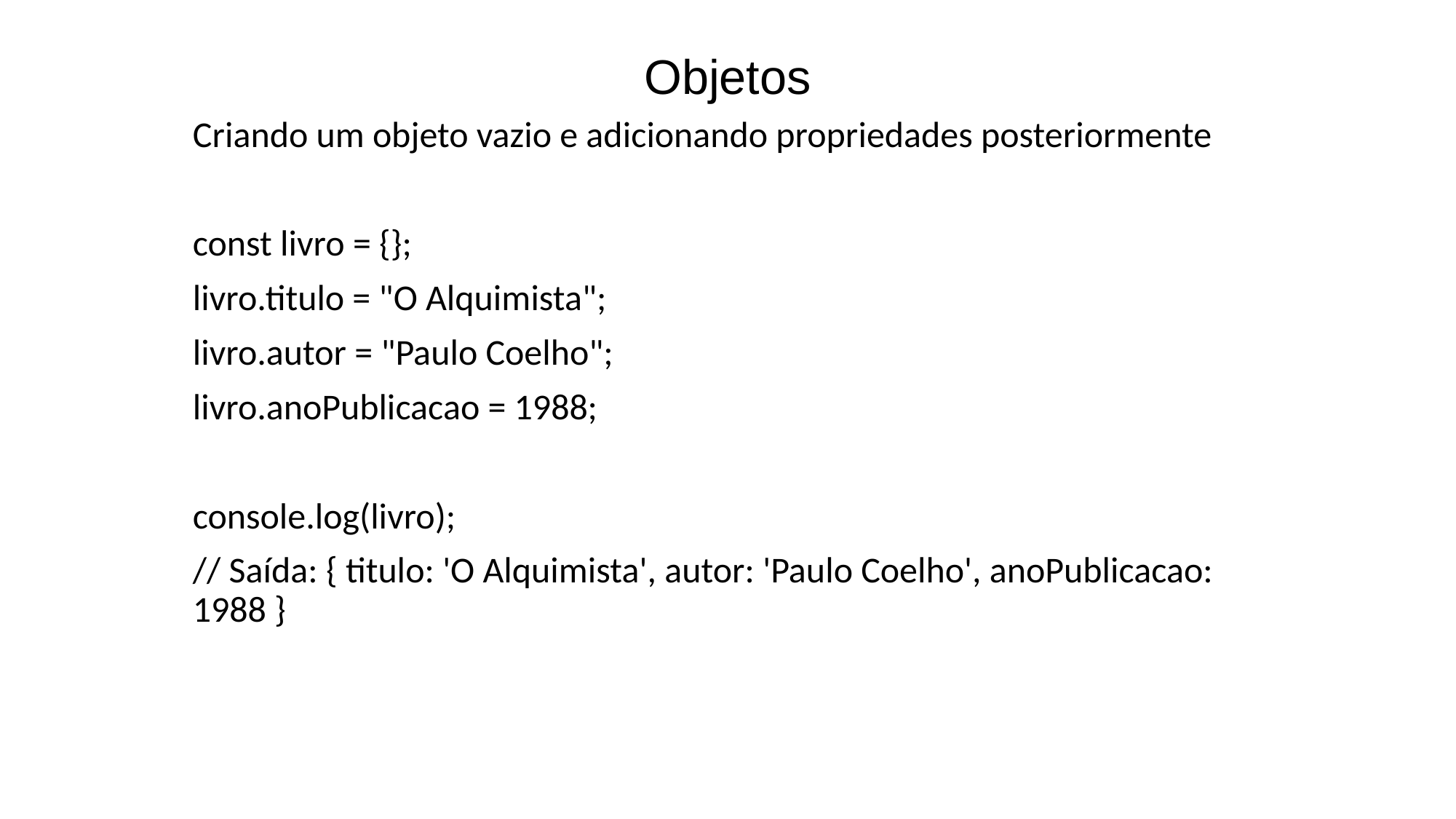

# Objetos
Criando um objeto vazio e adicionando propriedades posteriormente

const livro = {};
livro.titulo = "O Alquimista";
livro.autor = "Paulo Coelho";
livro.anoPublicacao = 1988;

console.log(livro);
// Saída: { titulo: 'O Alquimista', autor: 'Paulo Coelho', anoPublicacao: 1988 }